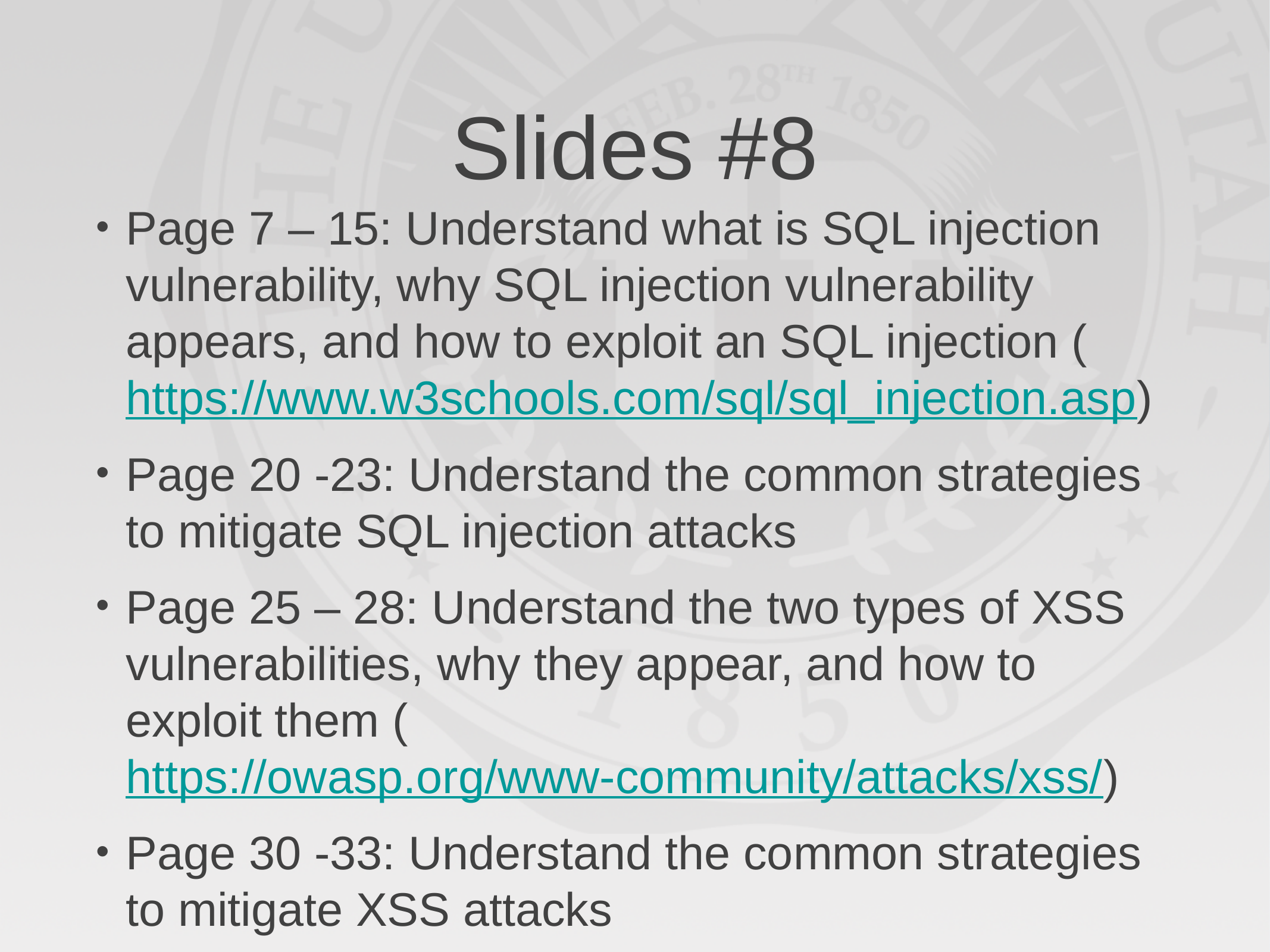

# Slides #8
Page 7 – 15: Understand what is SQL injection vulnerability, why SQL injection vulnerability appears, and how to exploit an SQL injection (https://www.w3schools.com/sql/sql_injection.asp)
Page 20 -23: Understand the common strategies to mitigate SQL injection attacks
Page 25 – 28: Understand the two types of XSS vulnerabilities, why they appear, and how to exploit them (https://owasp.org/www-community/attacks/xss/)
Page 30 -33: Understand the common strategies to mitigate XSS attacks